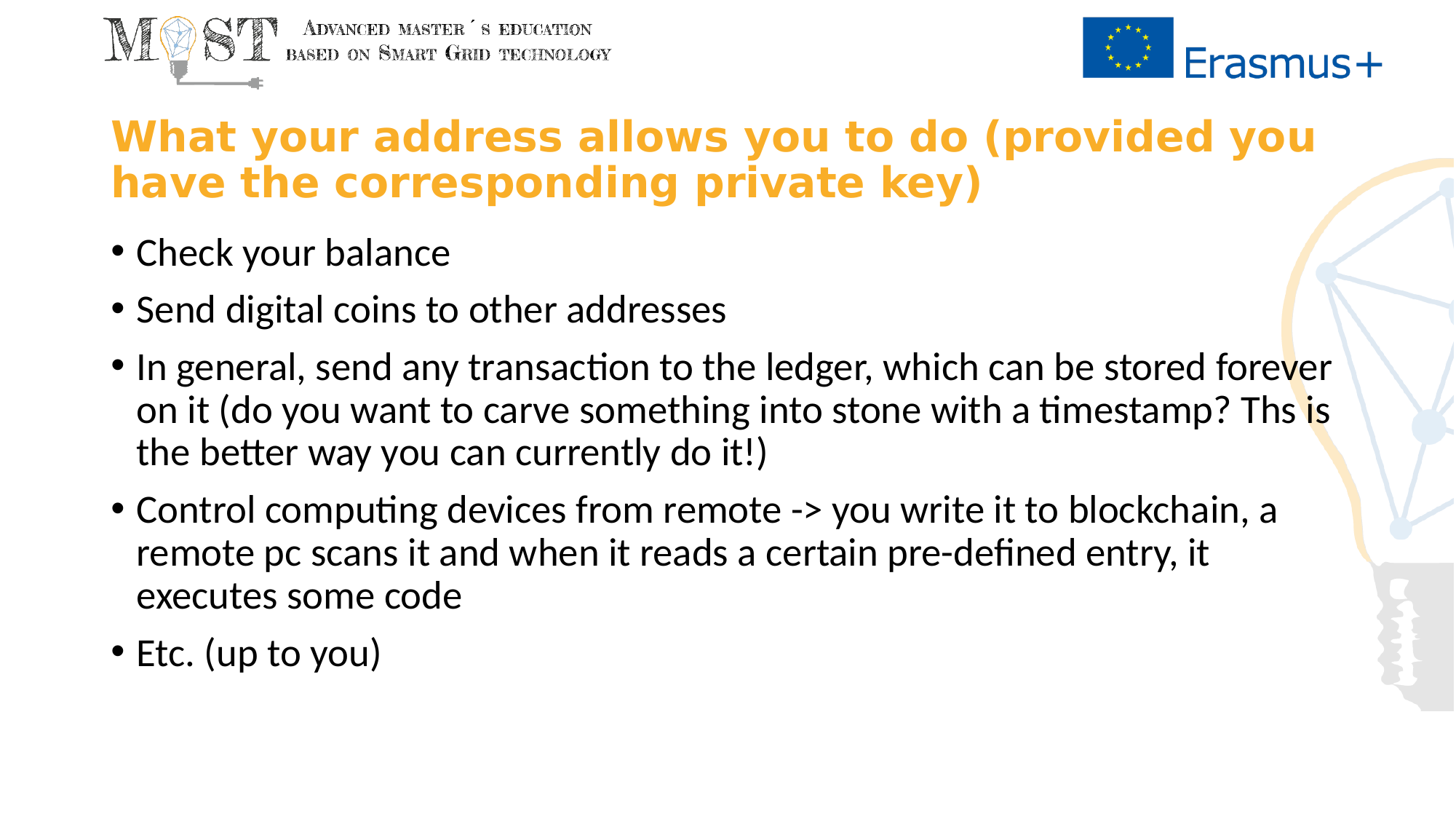

# What your address allows you to do (provided you have the corresponding private key)
Check your balance
Send digital coins to other addresses
In general, send any transaction to the ledger, which can be stored forever on it (do you want to carve something into stone with a timestamp? Ths is the better way you can currently do it!)
Control computing devices from remote -> you write it to blockchain, a remote pc scans it and when it reads a certain pre-defined entry, it executes some code
Etc. (up to you)